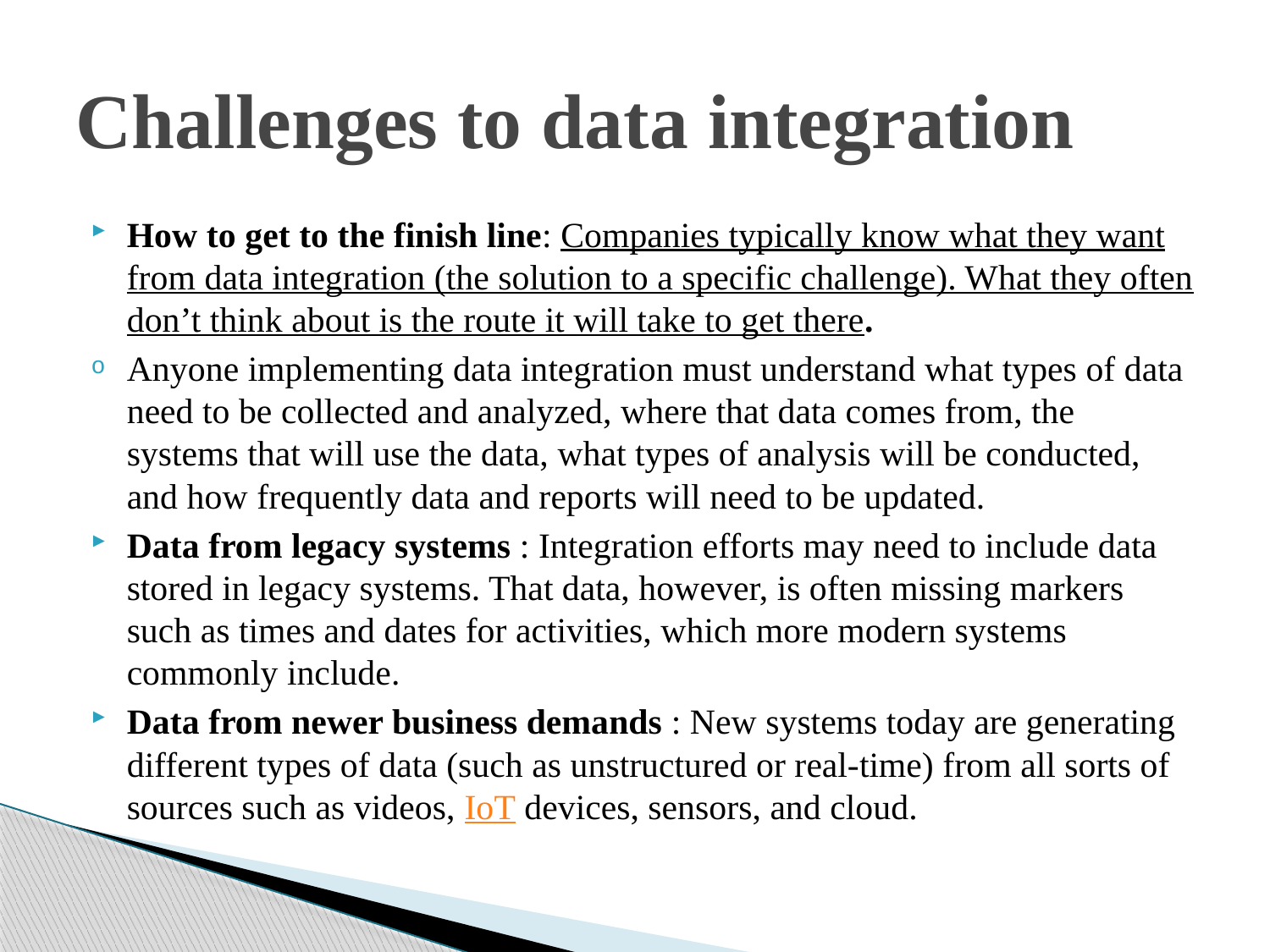

# Challenges to data integration
How to get to the finish line: Companies typically know what they want from data integration (the solution to a specific challenge). What they often don’t think about is the route it will take to get there.
Anyone implementing data integration must understand what types of data need to be collected and analyzed, where that data comes from, the systems that will use the data, what types of analysis will be conducted, and how frequently data and reports will need to be updated.
Data from legacy systems : Integration efforts may need to include data stored in legacy systems. That data, however, is often missing markers such as times and dates for activities, which more modern systems commonly include.
Data from newer business demands : New systems today are generating different types of data (such as unstructured or real-time) from all sorts of sources such as videos, IoT devices, sensors, and cloud.